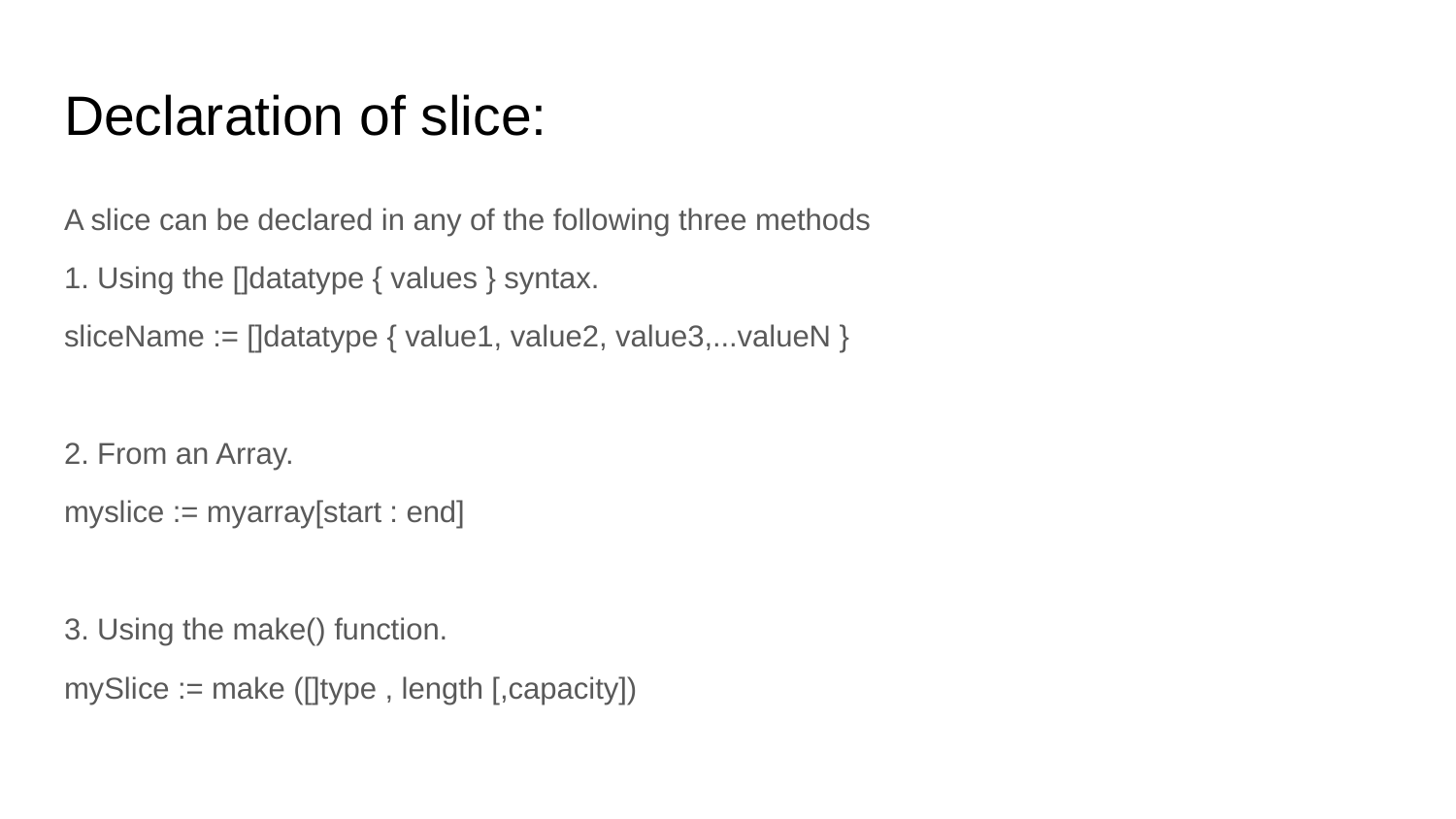

# Declaration of slice:
A slice can be declared in any of the following three methods
1. Using the []datatype { values } syntax.
sliceName := []datatype { value1, value2, value3,...valueN }

2. From an Array.
myslice := myarray[start : end]

3. Using the make() function.
mySlice := make ([]type , length [,capacity])